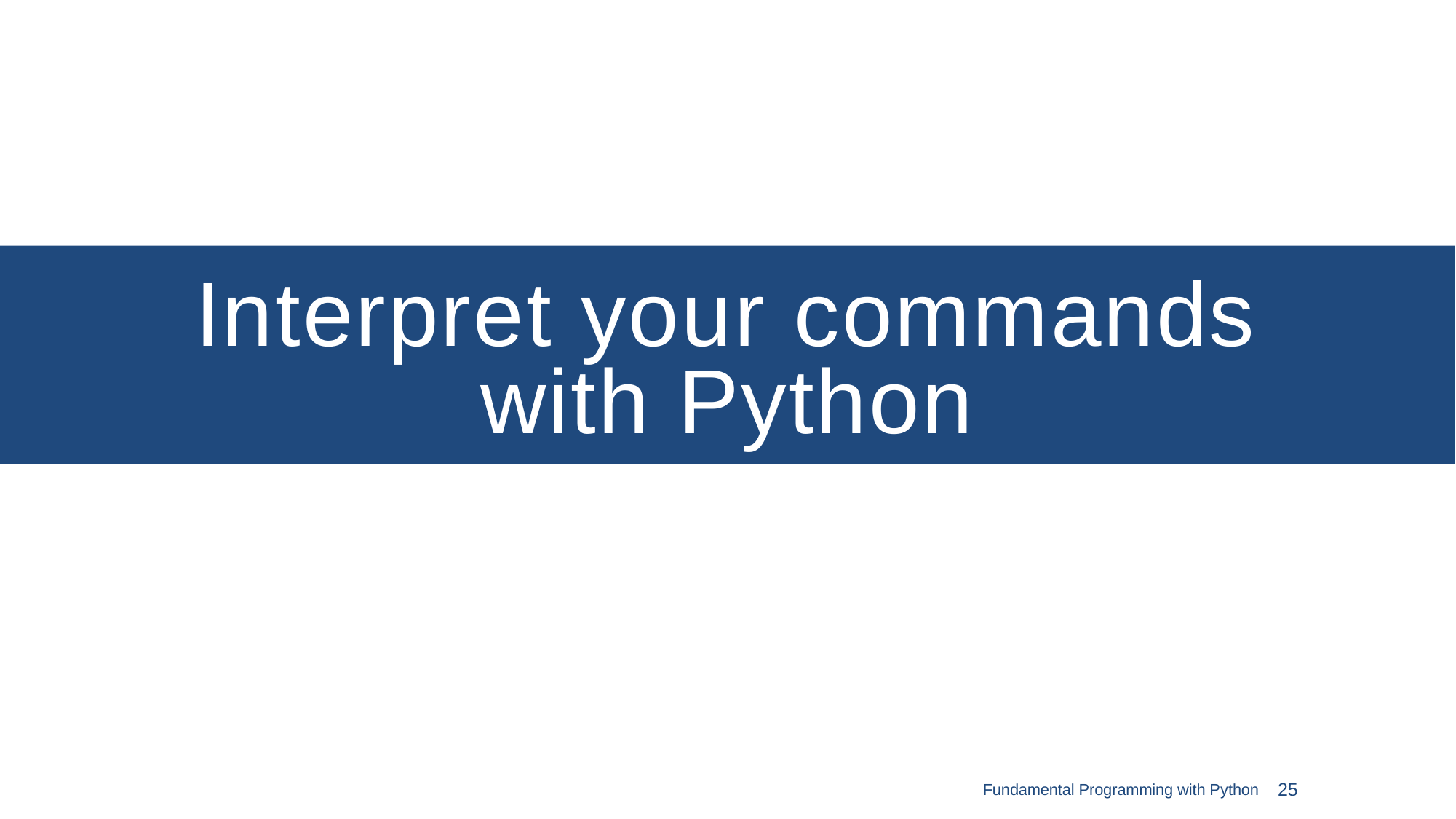

# Interpret your commands with Python
Fundamental Programming with Python
25